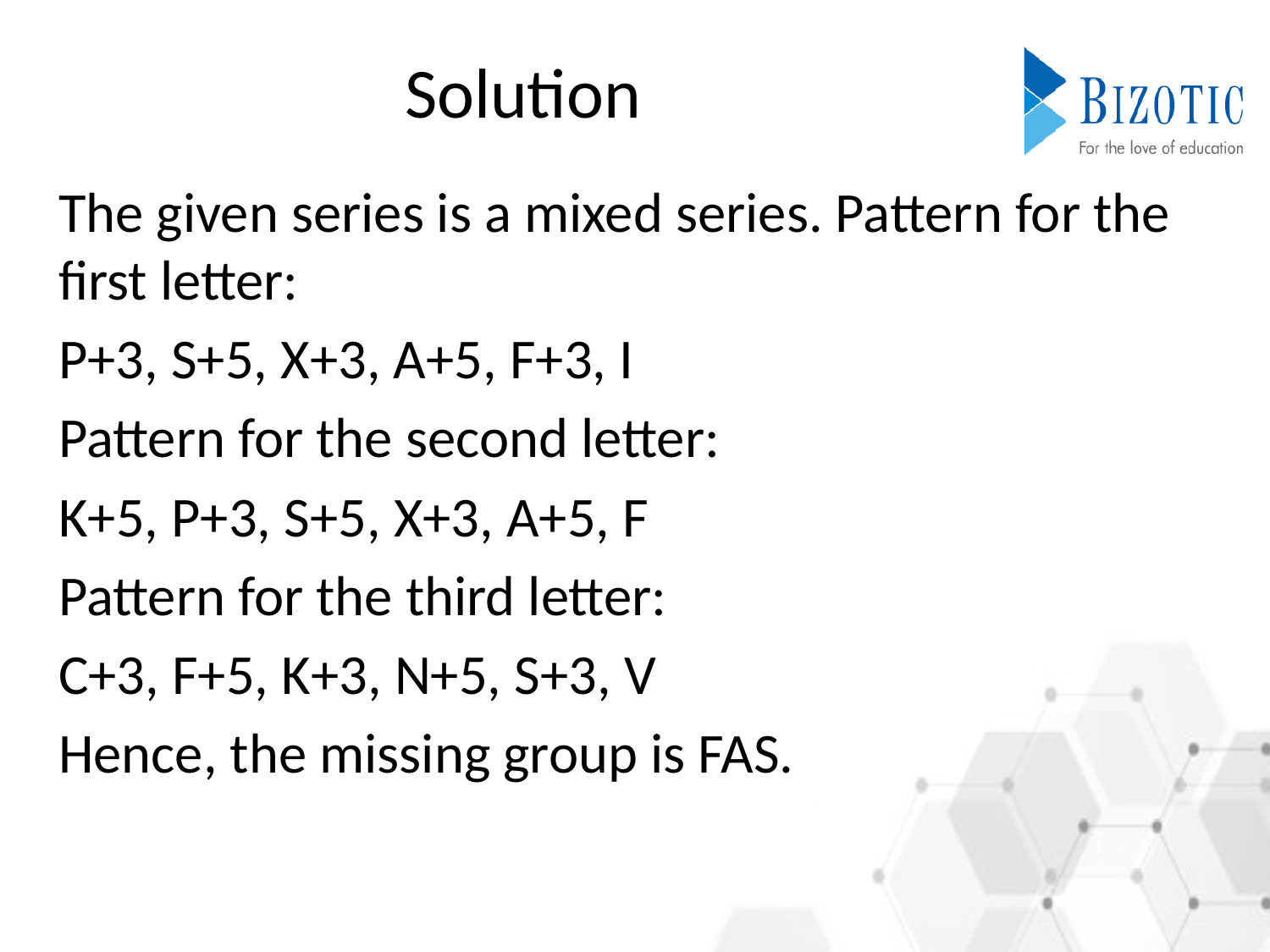

# Solution
The given series is a mixed series. Pattern for the first letter:
P+3, S+5, X+3, A+5, F+3, I
Pattern for the second letter:
K+5, P+3, S+5, X+3, A+5, F
Pattern for the third letter:
C+3, F+5, K+3, N+5, S+3, V
Hence, the missing group is FAS.